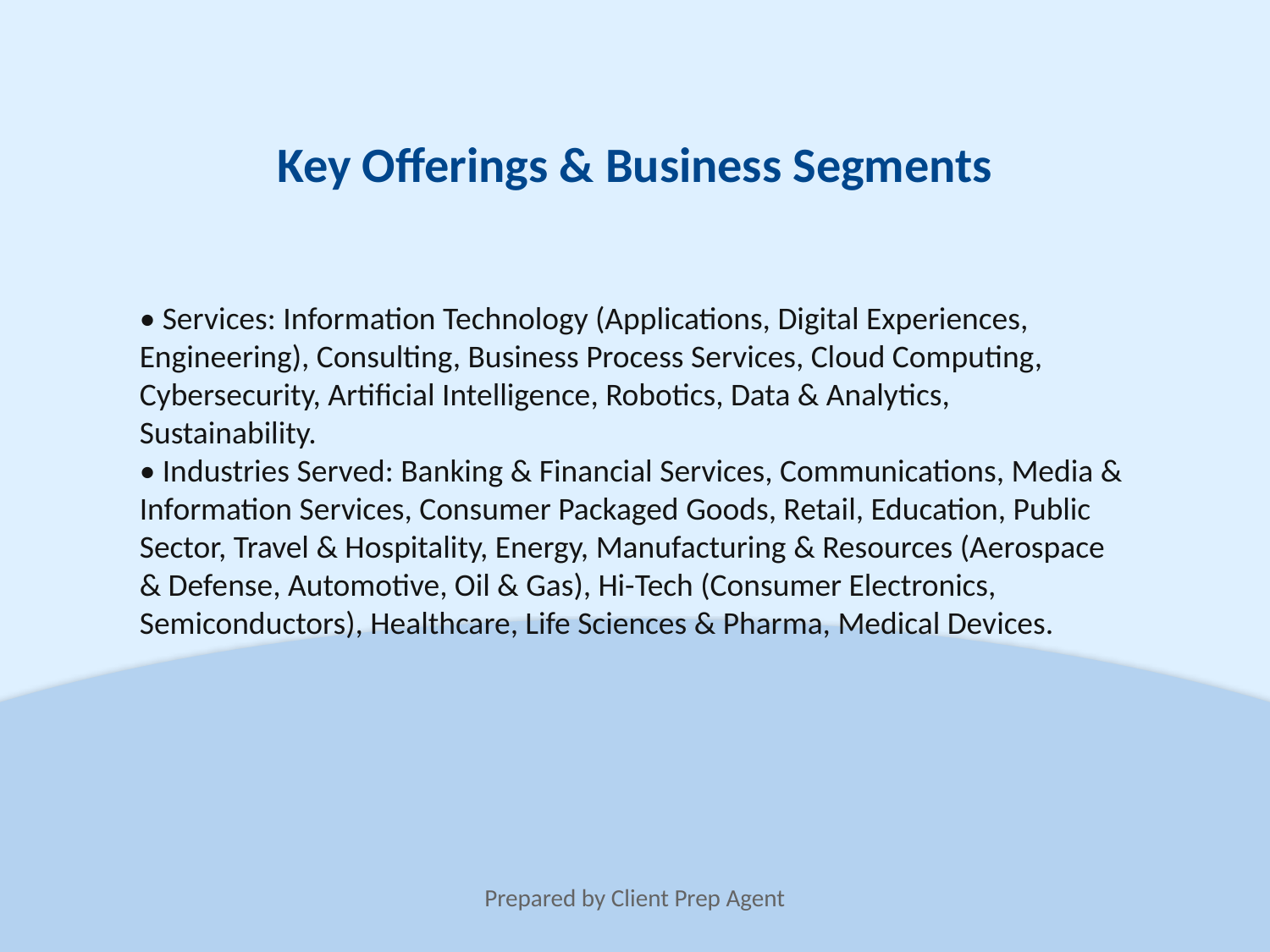

Key Offerings & Business Segments

• Services: Information Technology (Applications, Digital Experiences, Engineering), Consulting, Business Process Services, Cloud Computing, Cybersecurity, Artificial Intelligence, Robotics, Data & Analytics, Sustainability.
• Industries Served: Banking & Financial Services, Communications, Media & Information Services, Consumer Packaged Goods, Retail, Education, Public Sector, Travel & Hospitality, Energy, Manufacturing & Resources (Aerospace & Defense, Automotive, Oil & Gas), Hi-Tech (Consumer Electronics, Semiconductors), Healthcare, Life Sciences & Pharma, Medical Devices.

Prepared by Client Prep Agent